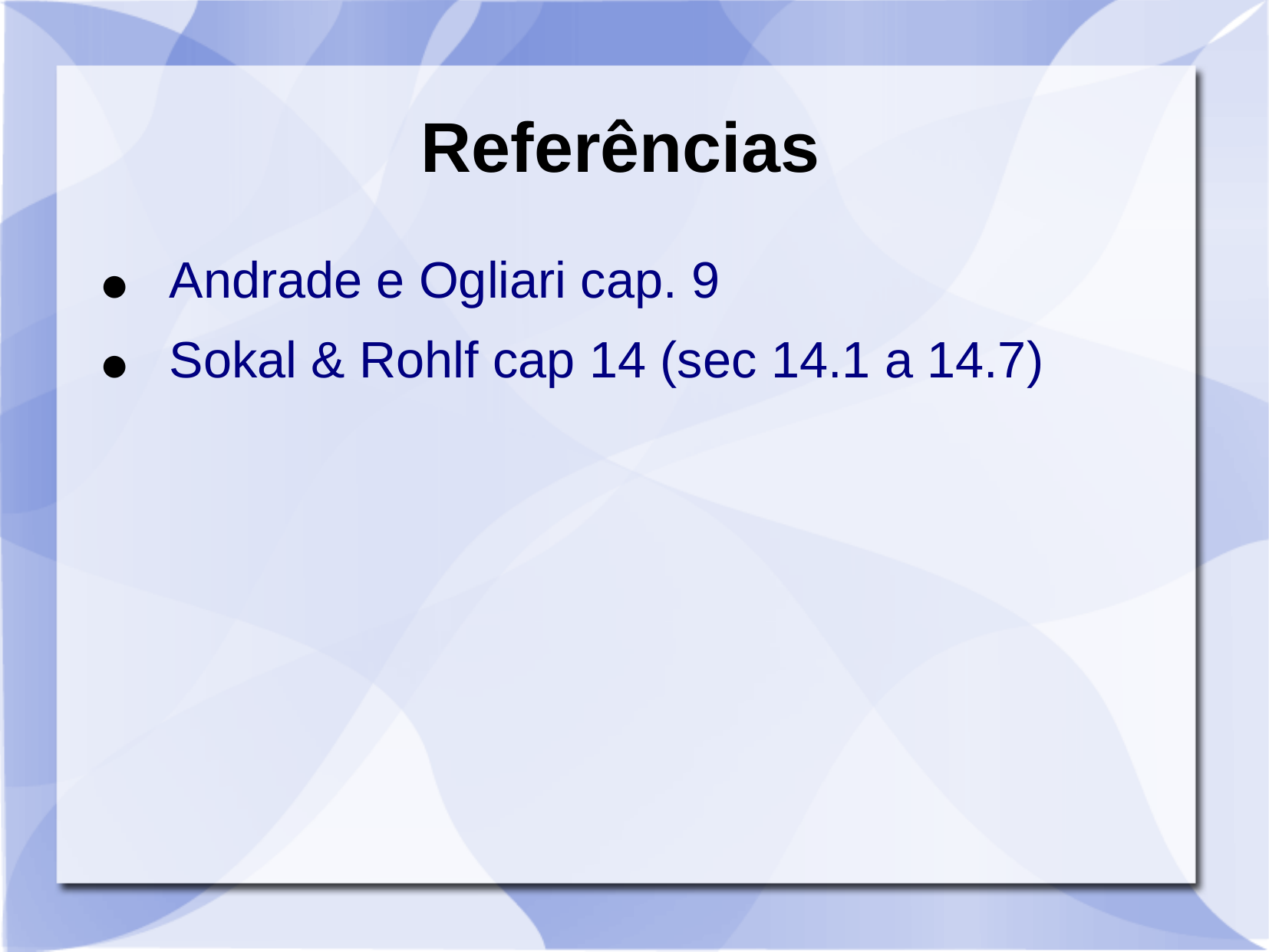

# Referências
Andrade e Ogliari cap. 9
Sokal & Rohlf cap 14 (sec 14.1 a 14.7)